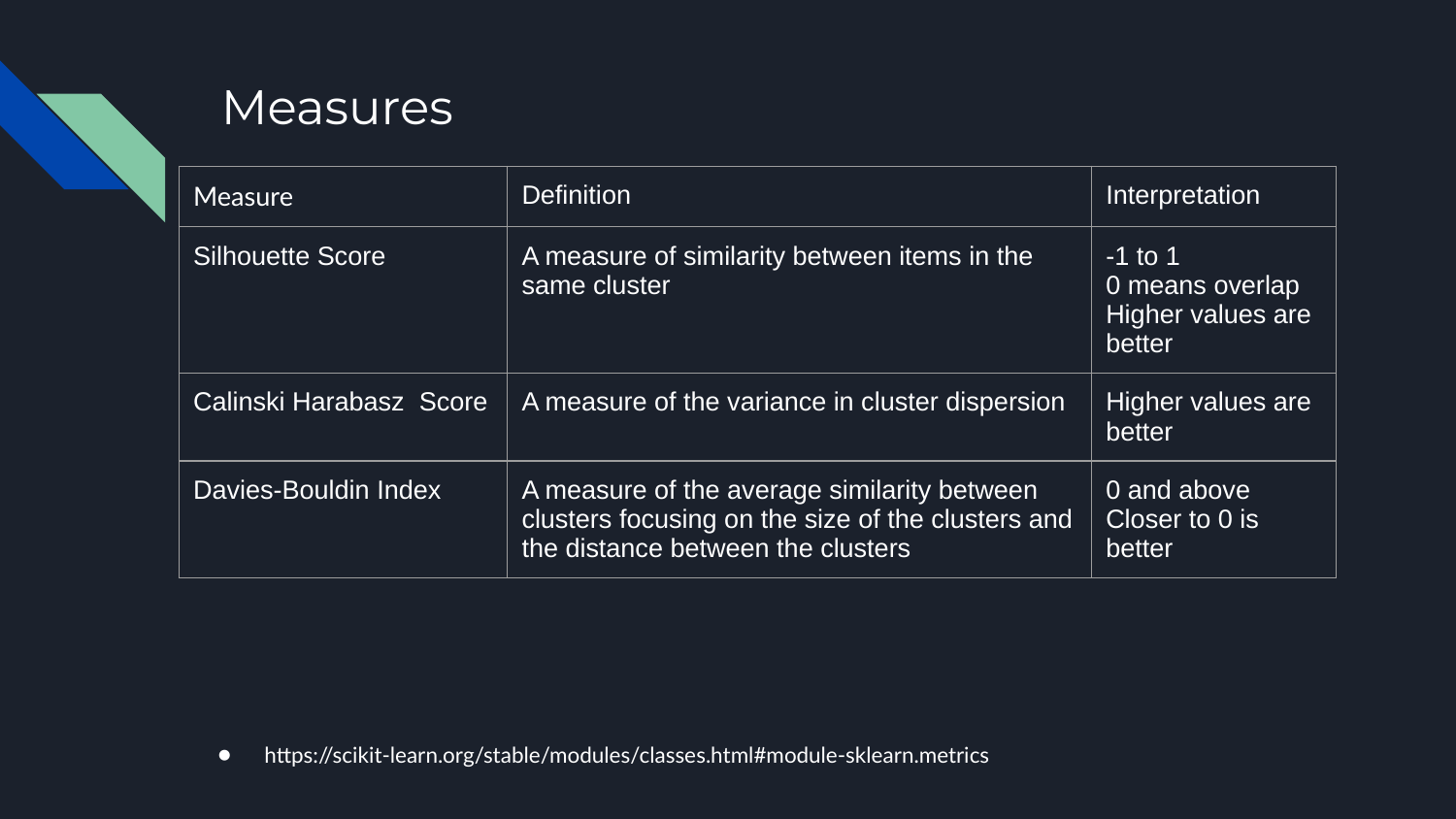

# Measures
| Measure | Definition | Interpretation |
| --- | --- | --- |
| Silhouette Score | A measure of similarity between items in the same cluster | -1 to 1 0 means overlap Higher values are better |
| Calinski Harabasz Score | A measure of the variance in cluster dispersion | Higher values are better |
| Davies-Bouldin Index | A measure of the average similarity between clusters focusing on the size of the clusters and the distance between the clusters | 0 and above Closer to 0 is better |

https://scikit-learn.org/stable/modules/classes.html#module-sklearn.metrics